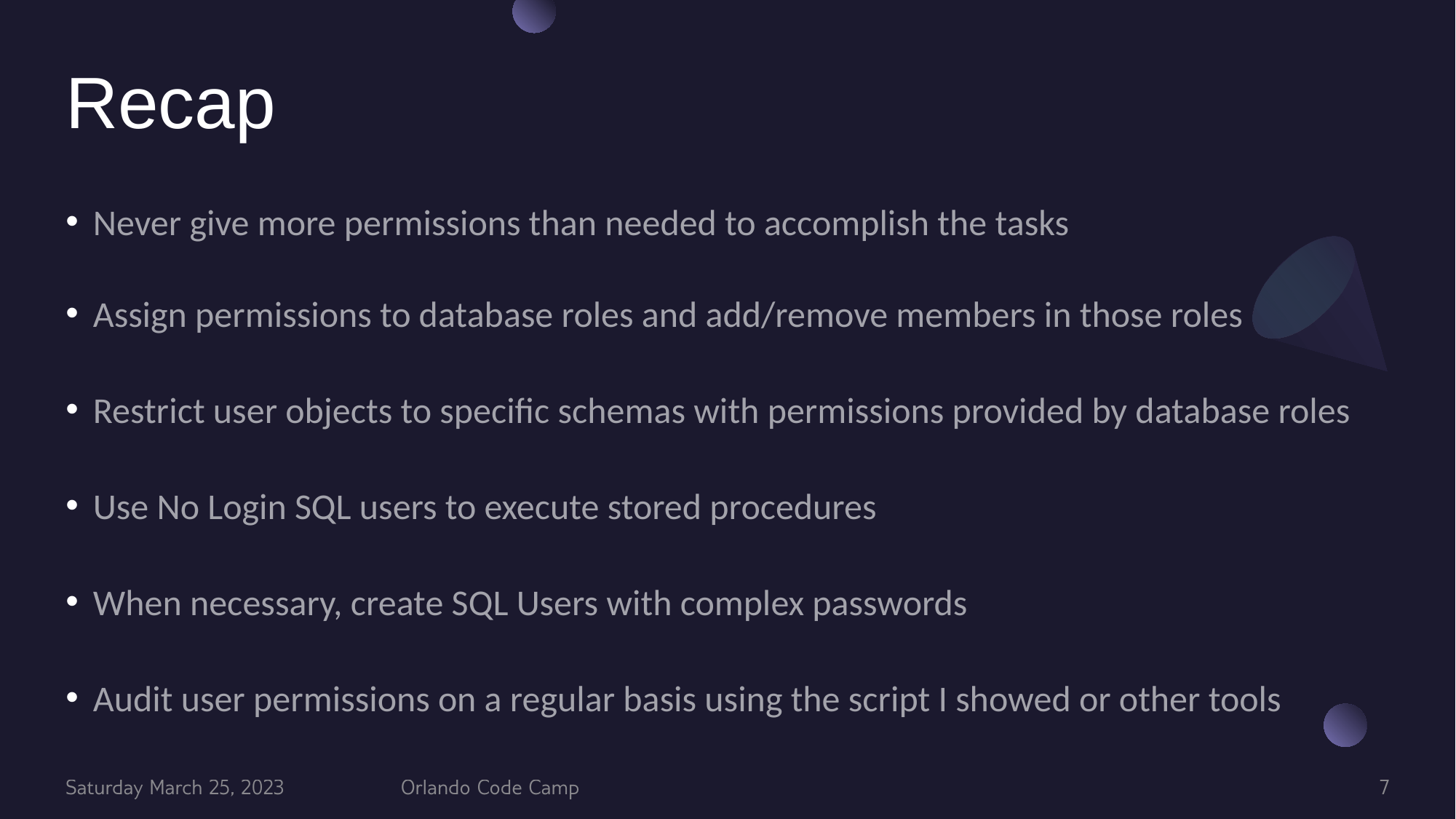

# Recap
Never give more permissions than needed to accomplish the tasks
Assign permissions to database roles and add/remove members in those roles

Restrict user objects to specific schemas with permissions provided by database roles

Use No Login SQL users to execute stored procedures

When necessary, create SQL Users with complex passwords
Audit user permissions on a regular basis using the script I showed or other tools

Saturday March 25, 2023
Orlando Code Camp
7